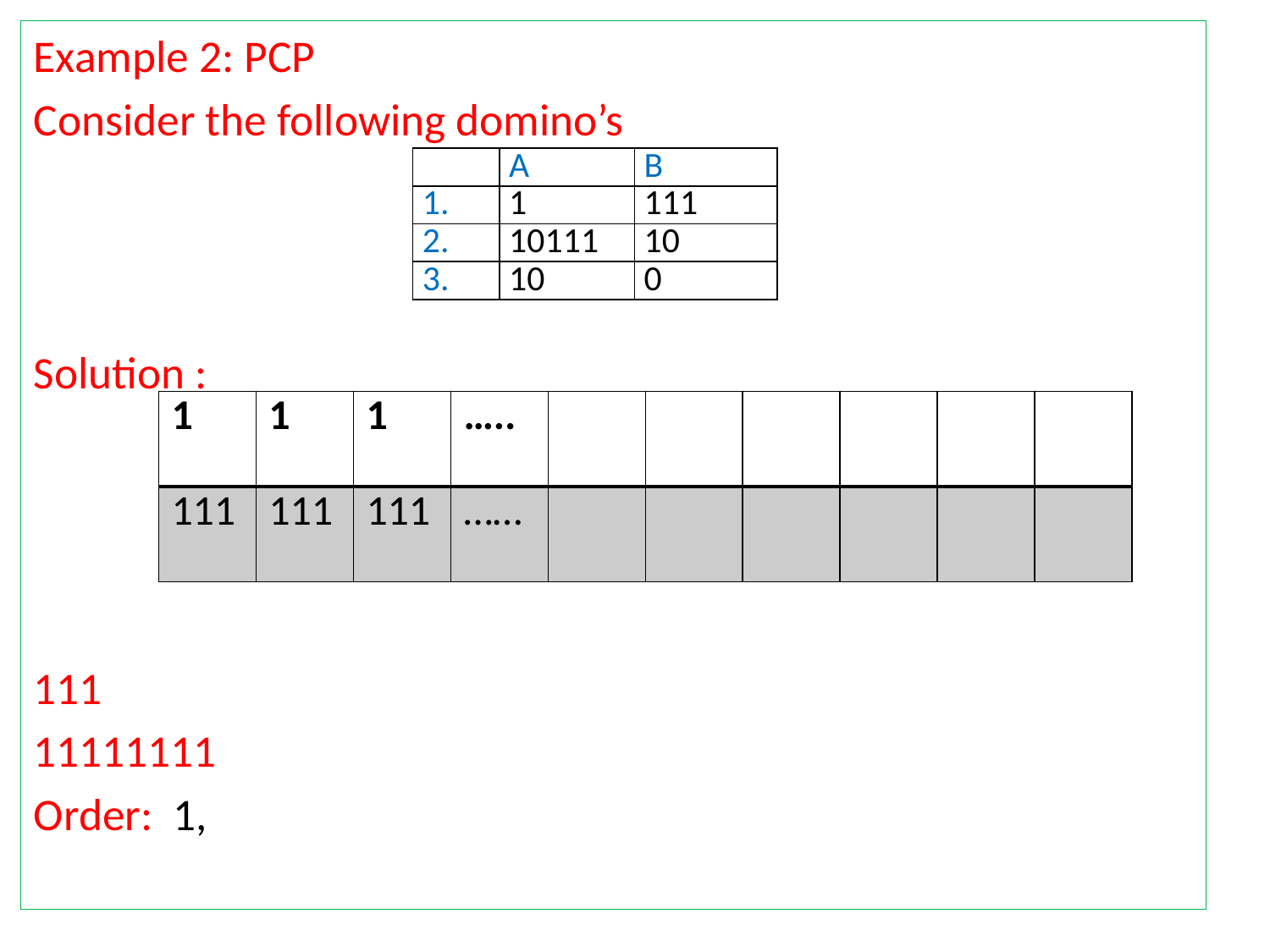

Example 2: PCP
Consider the following domino’s

Solution :

111
11111111
Order:  1,

|  | A | B |
| --- | --- | --- |
| 1. | 1 | 111 |
| 2. | 10111 | 10 |
| 3. | 10 | 0 |
| 1 | 1 | 1 | ….. |  |  |  |  |  |  |
| --- | --- | --- | --- | --- | --- | --- | --- | --- | --- |
| 111 | 111 | 111 | …… |  |  |  |  |  |  |